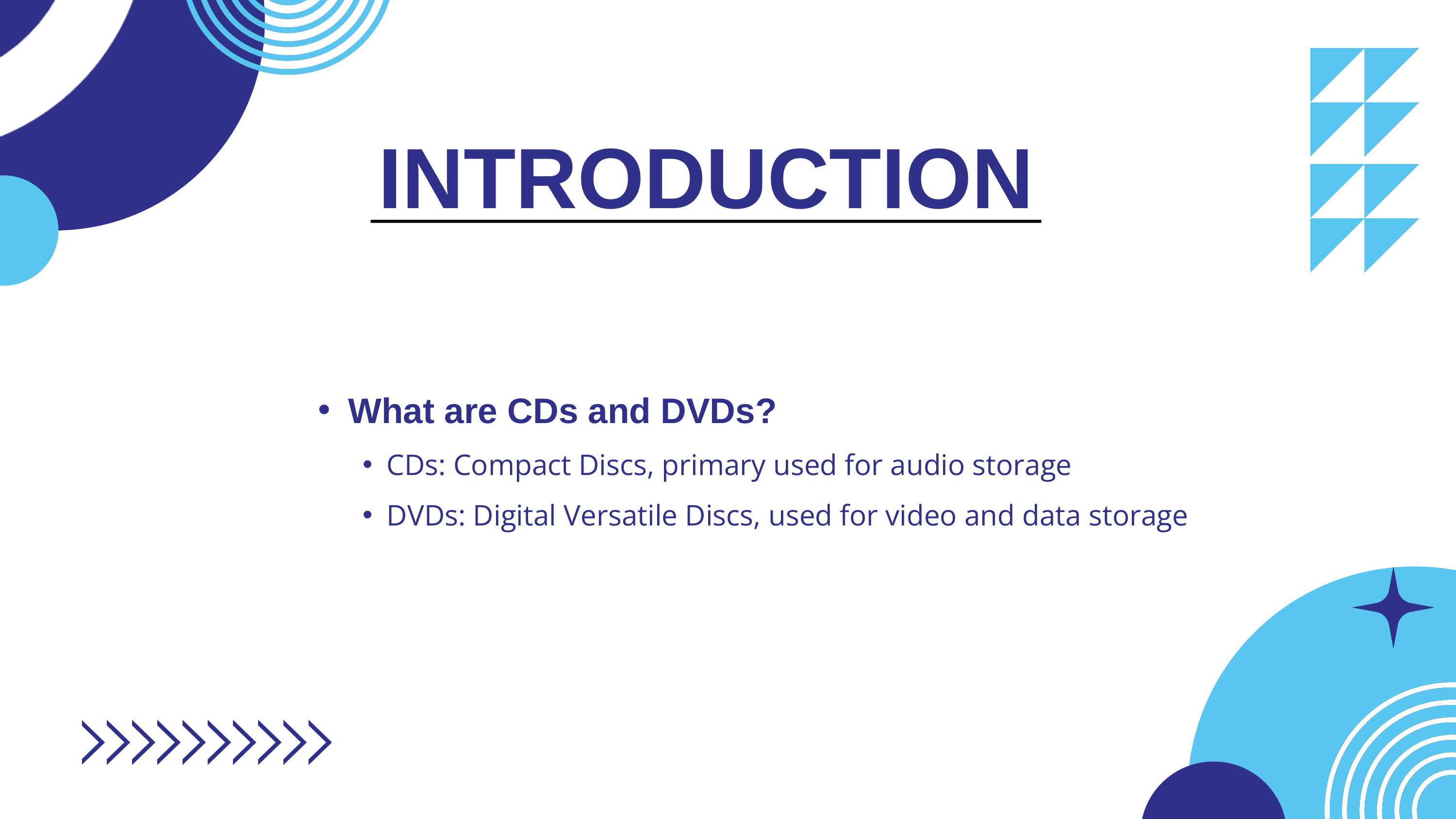

INTRODUCTION

What are CDs and DVDs?
CDs: Compact Discs, primary used for audio storage
DVDs: Digital Versatile Discs, used for video and data storage